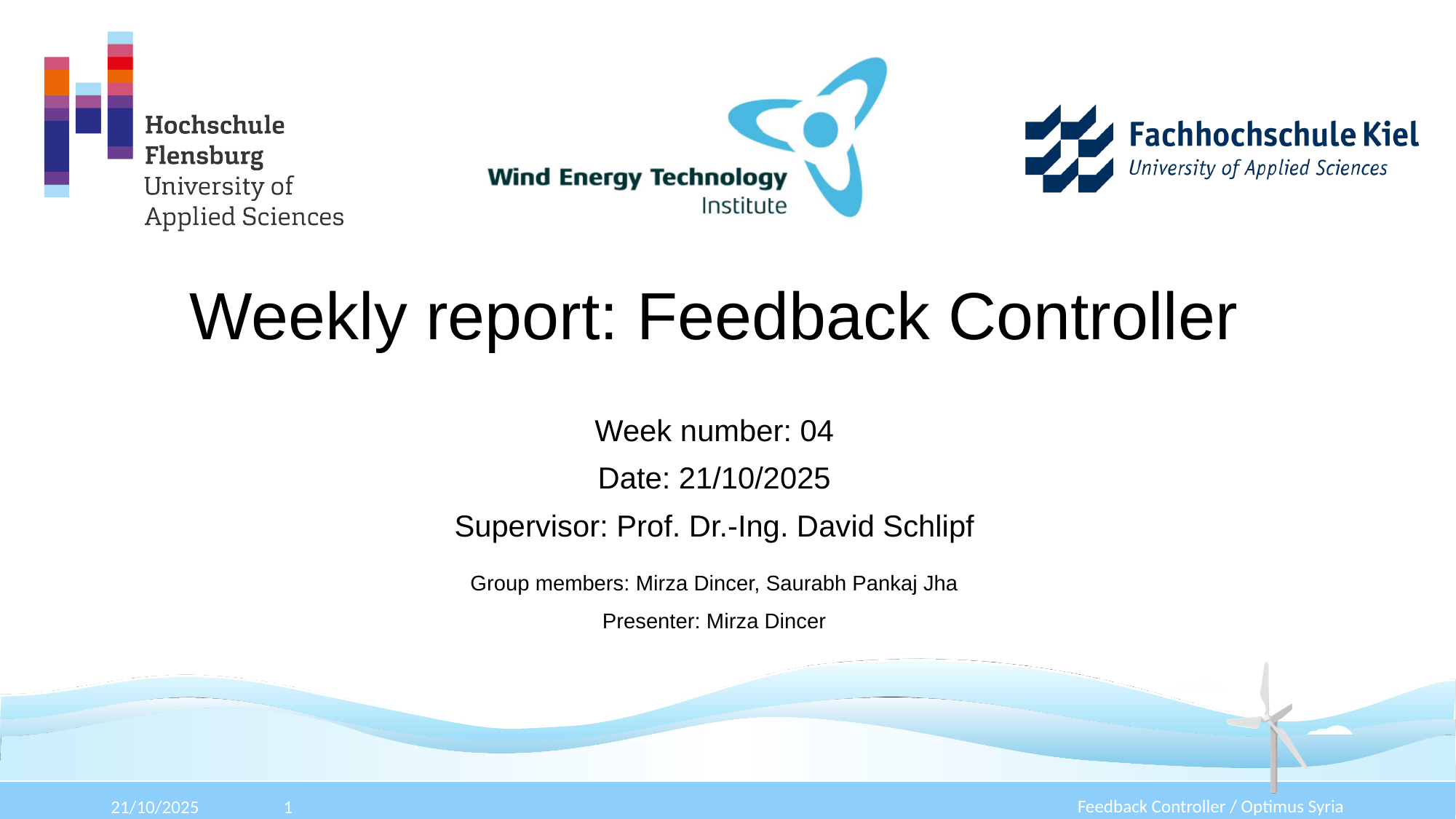

# Weekly report: Feedback Controller
Week number: 04
Date: 21/10/2025
Supervisor: Prof. Dr.-Ing. David Schlipf

Group members: Mirza Dincer, Saurabh Pankaj Jha
Presenter: Mirza Dincer

Feedback Controller / Optimus Syria
21/10/2025
1